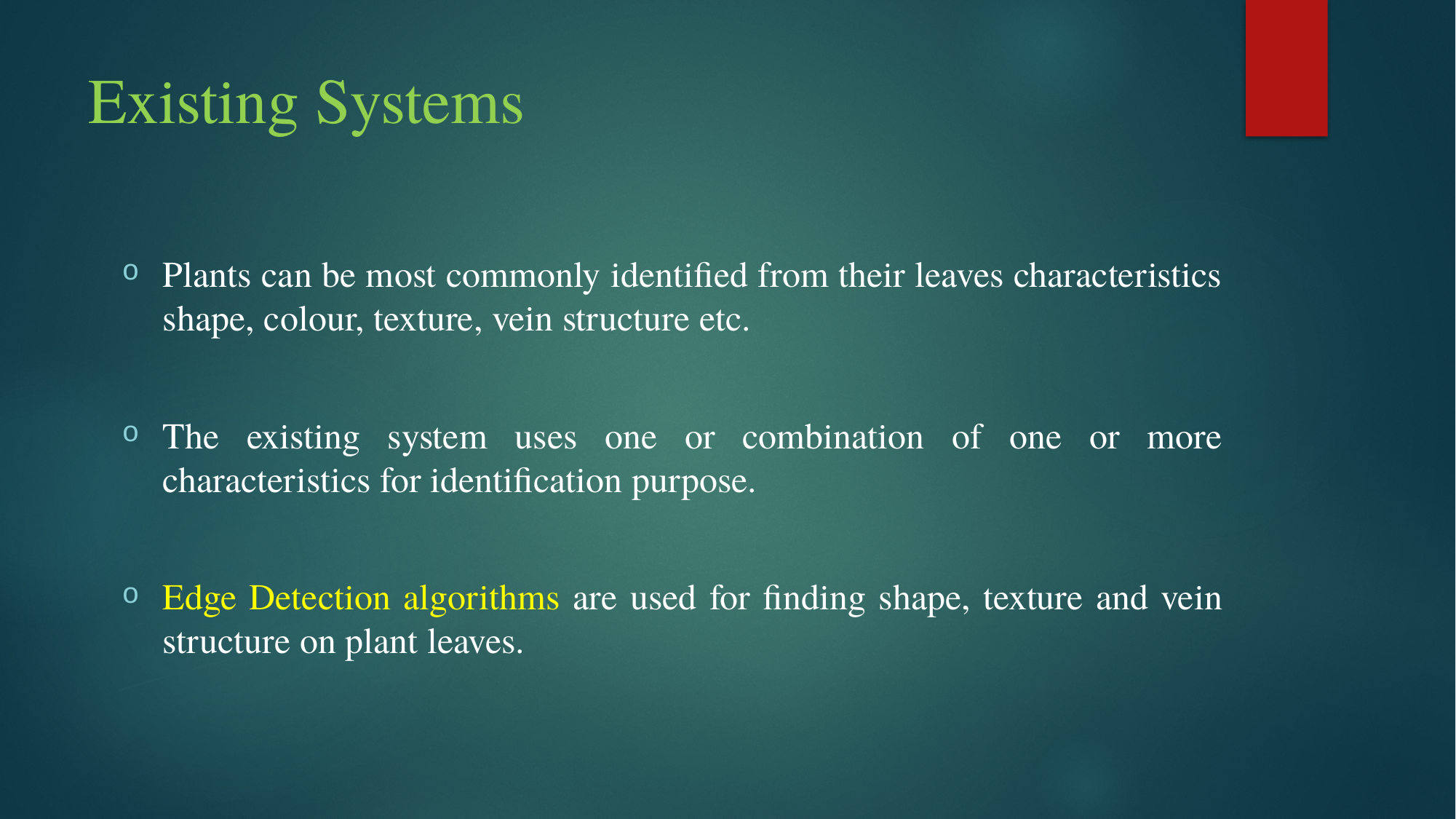

# Existing Systems
Plants can be most commonly identified from their leaves characteristics shape, colour, texture, vein structure etc.

The existing system uses one or combination of one or more characteristics for identification purpose.

Edge Detection algorithms are used for finding shape, texture and vein structure on plant leaves.